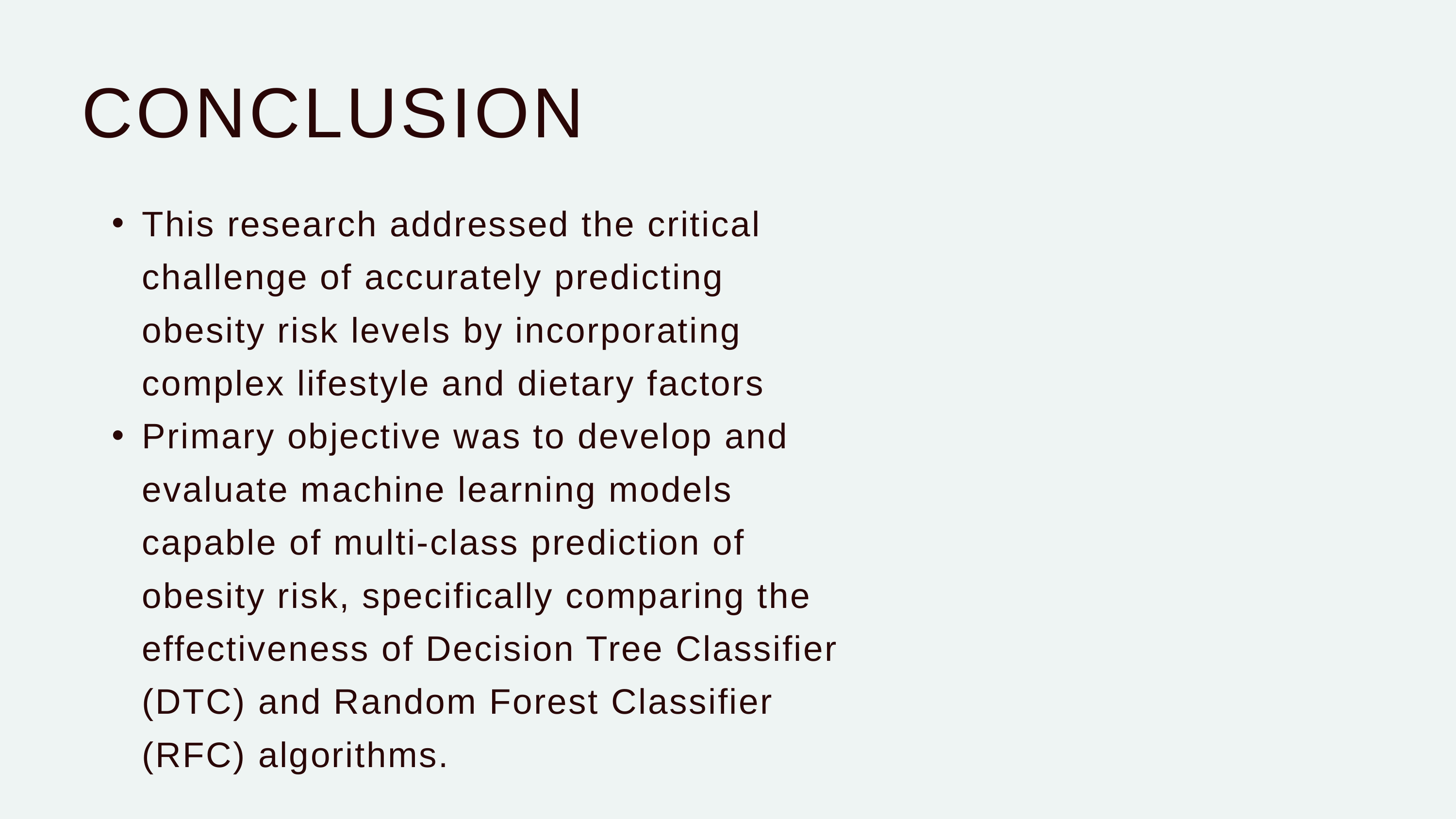

CONCLUSION
This research addressed the critical challenge of accurately predicting obesity risk levels by incorporating complex lifestyle and dietary factors
Primary objective was to develop and evaluate machine learning models capable of multi-class prediction of obesity risk, specifically comparing the effectiveness of Decision Tree Classifier (DTC) and Random Forest Classifier (RFC) algorithms.